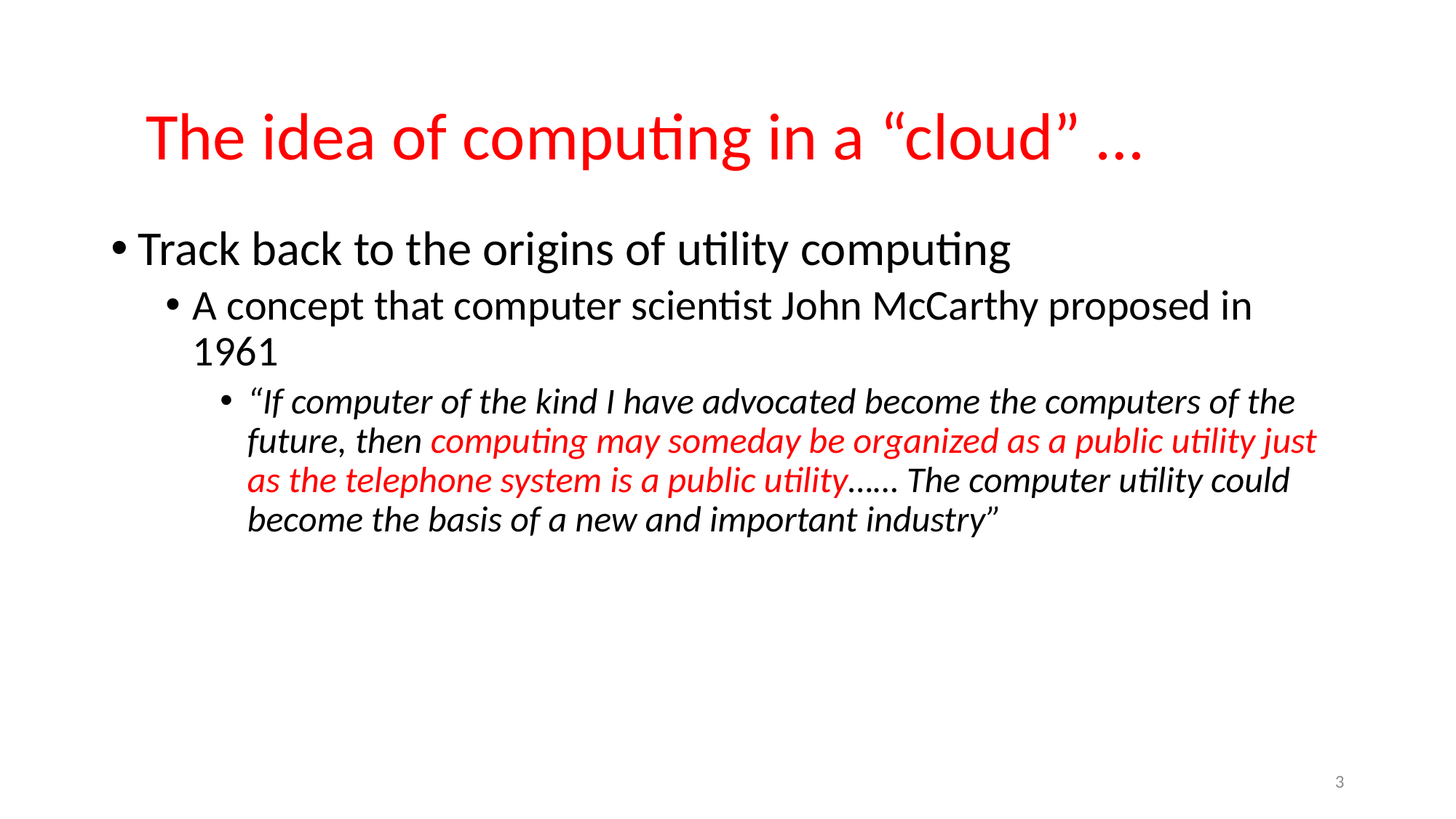

# The idea of computing in a “cloud” …
Track back to the origins of utility computing
A concept that computer scientist John McCarthy proposed in 1961
“If computer of the kind I have advocated become the computers of the future, then computing may someday be organized as a public utility just as the telephone system is a public utility…… The computer utility could become the basis of a new and important industry”
3